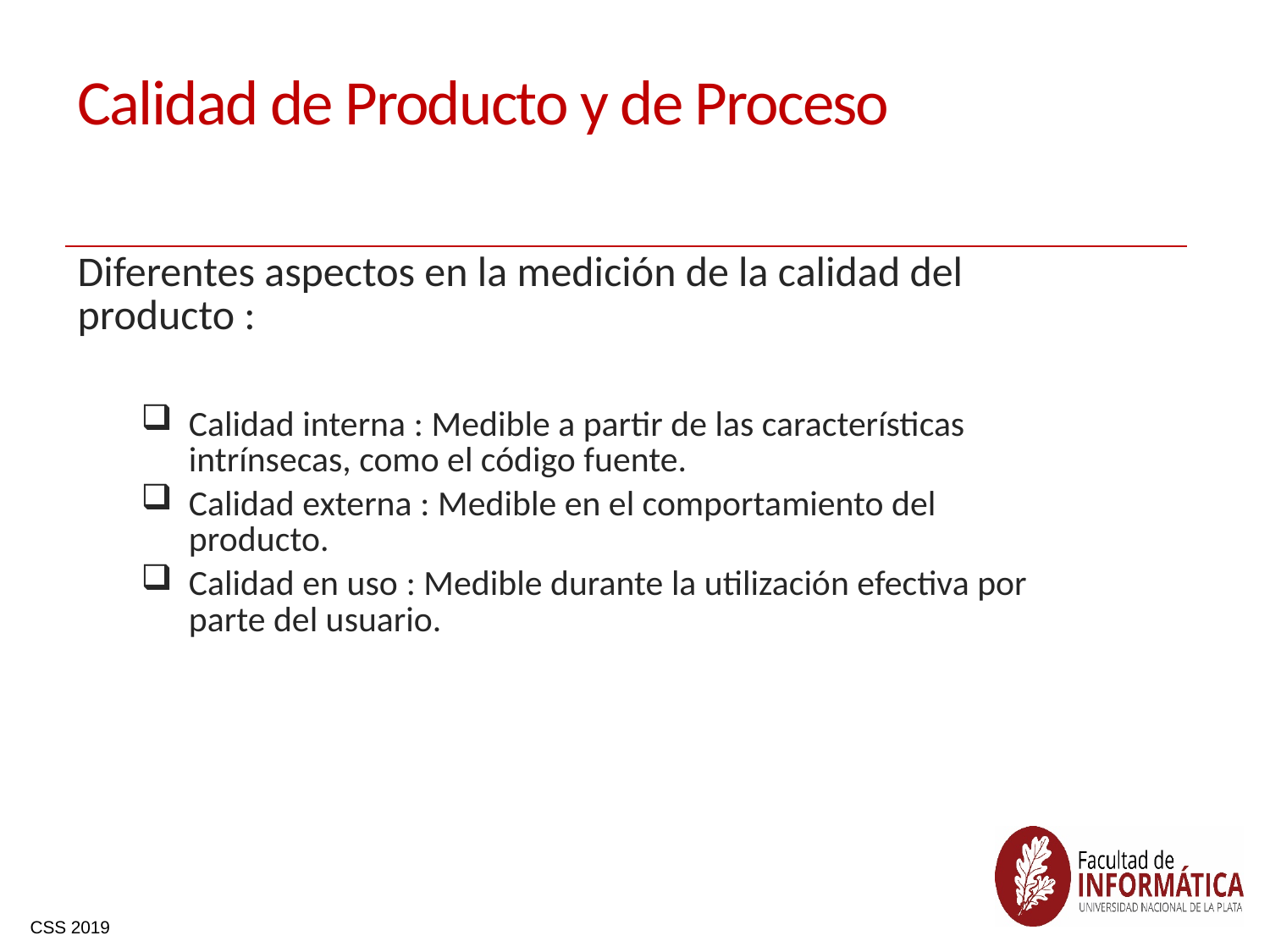

# Calidad de Producto y de Proceso
Diferentes aspectos en la medición de la calidad del producto :

Calidad interna : Medible a partir de las características intrínsecas, como el código fuente.
Calidad externa : Medible en el comportamiento del producto.
Calidad en uso : Medible durante la utilización efectiva por parte del usuario.
31
CSS 2019